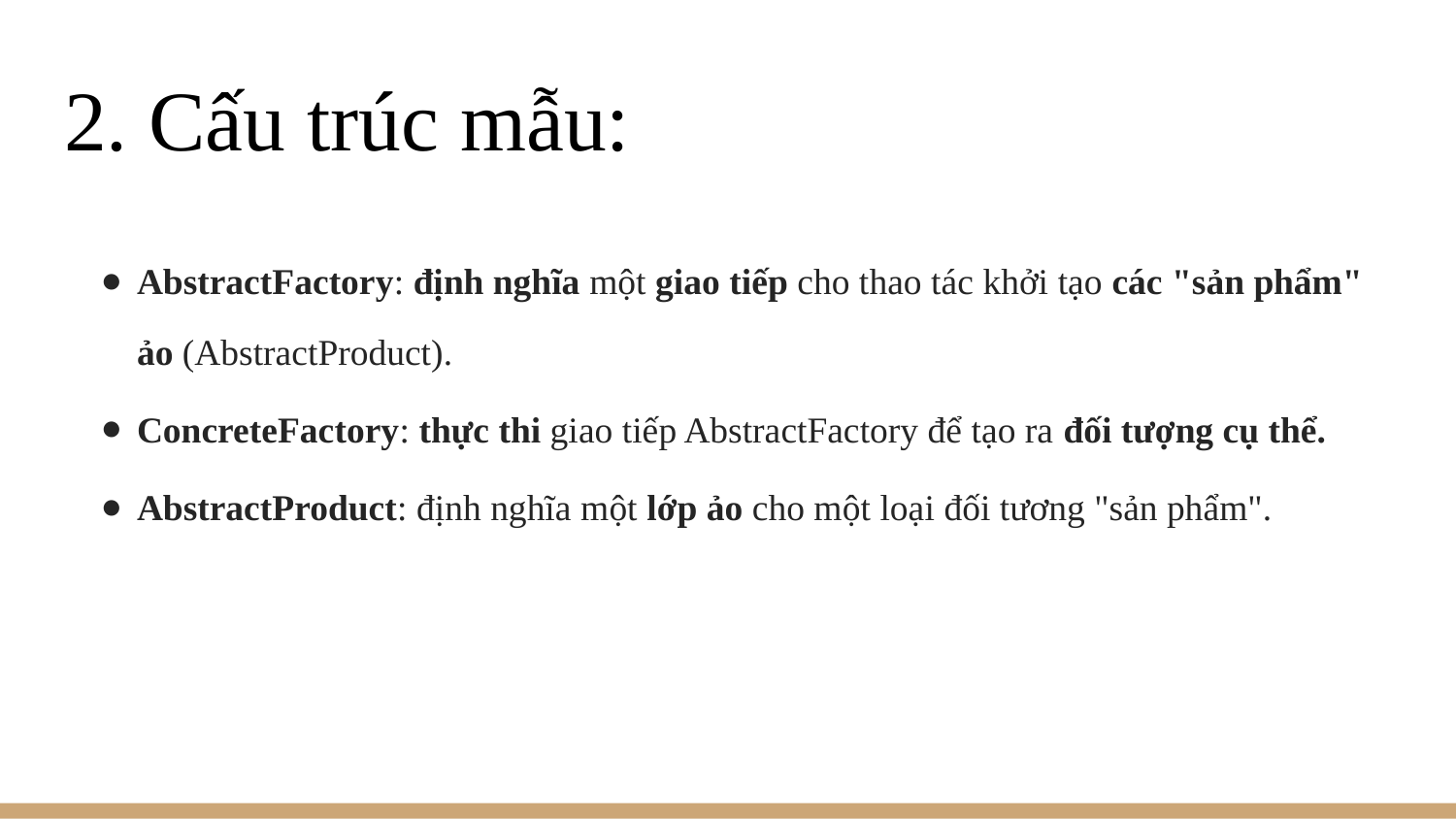

# 2. Cấu trúc mẫu:

AbstractFactory: định nghĩa một giao tiếp cho thao tác khởi tạo các "sản phẩm" ảo (AbstractProduct).
ConcreteFactory: thực thi giao tiếp AbstractFactory để tạo ra đối tượng cụ thể.
AbstractProduct: định nghĩa một lớp ảo cho một loại đối tương "sản phẩm".